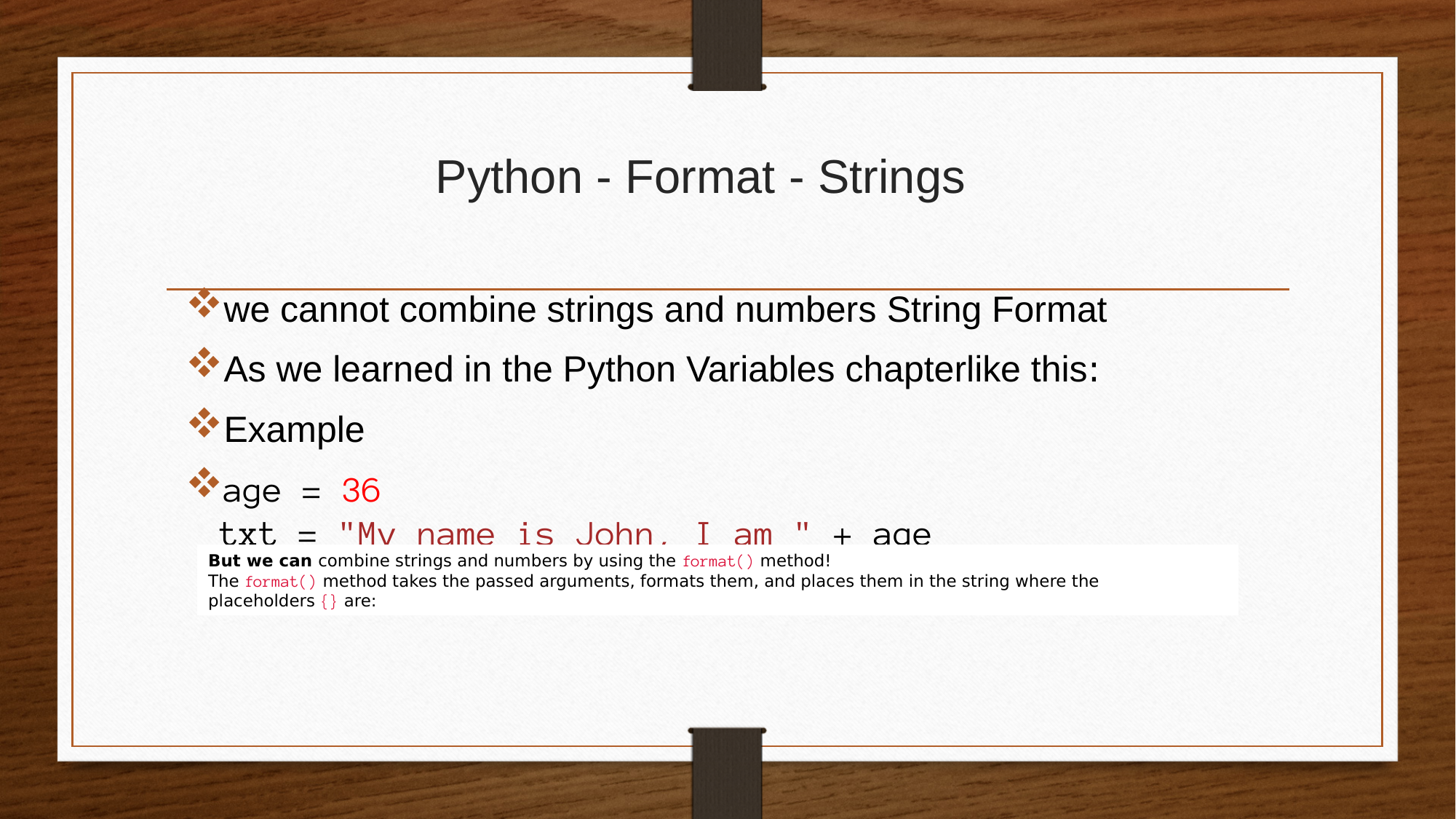

# Python - Format - Strings

we cannot combine strings and numbers String Format
As we learned in the Python Variables chapterlike this:
Example
age = 36
txt = "My name is John, I am " + age
print(txt)

But we can combine strings and numbers by using the format() method!
The format() method takes the passed arguments, formats them, and places them in the string where the placeholders {} are: